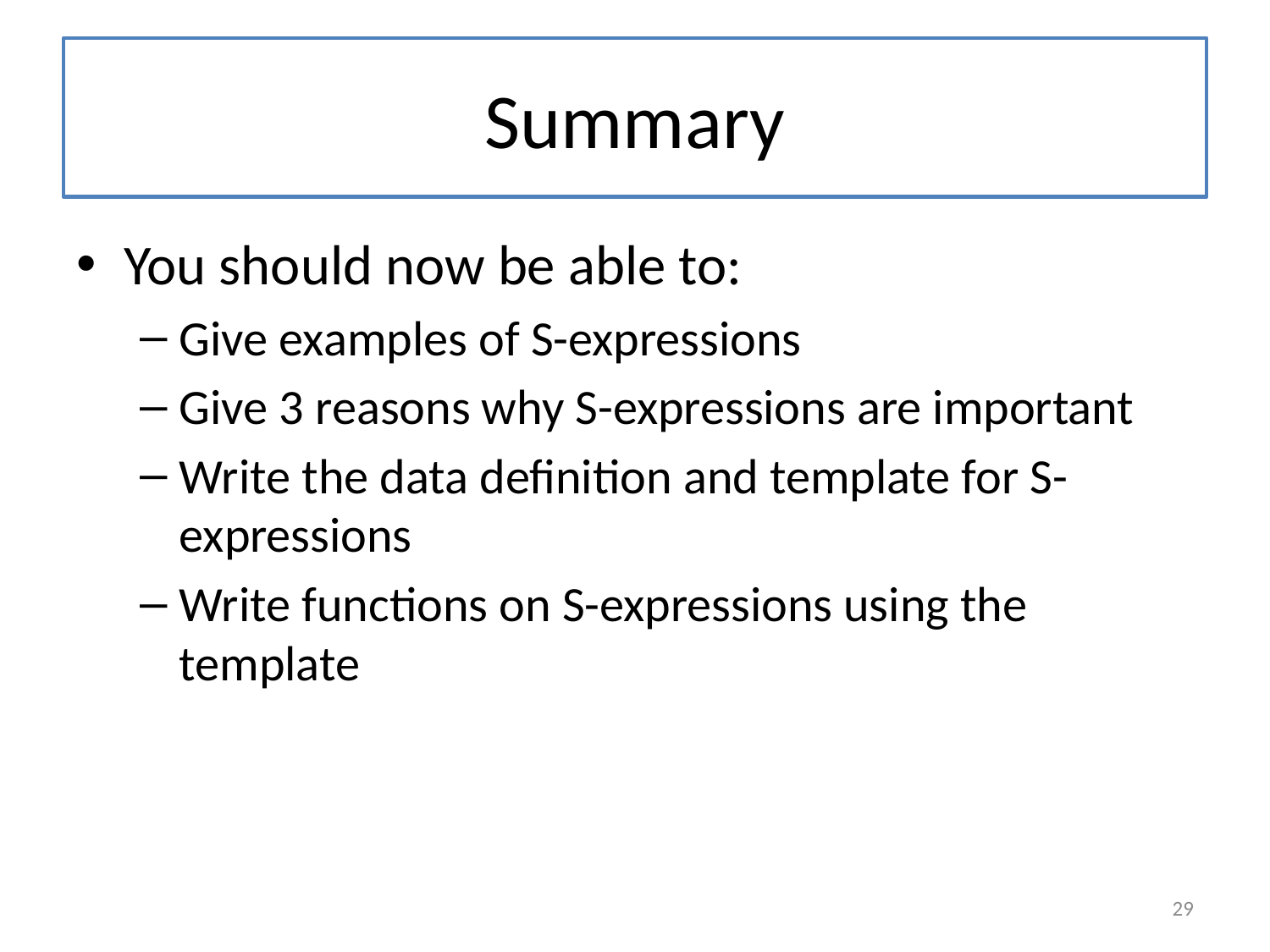

# Summary
You should now be able to:
Give examples of S-expressions
Give 3 reasons why S-expressions are important
Write the data definition and template for S-expressions
Write functions on S-expressions using the template

29